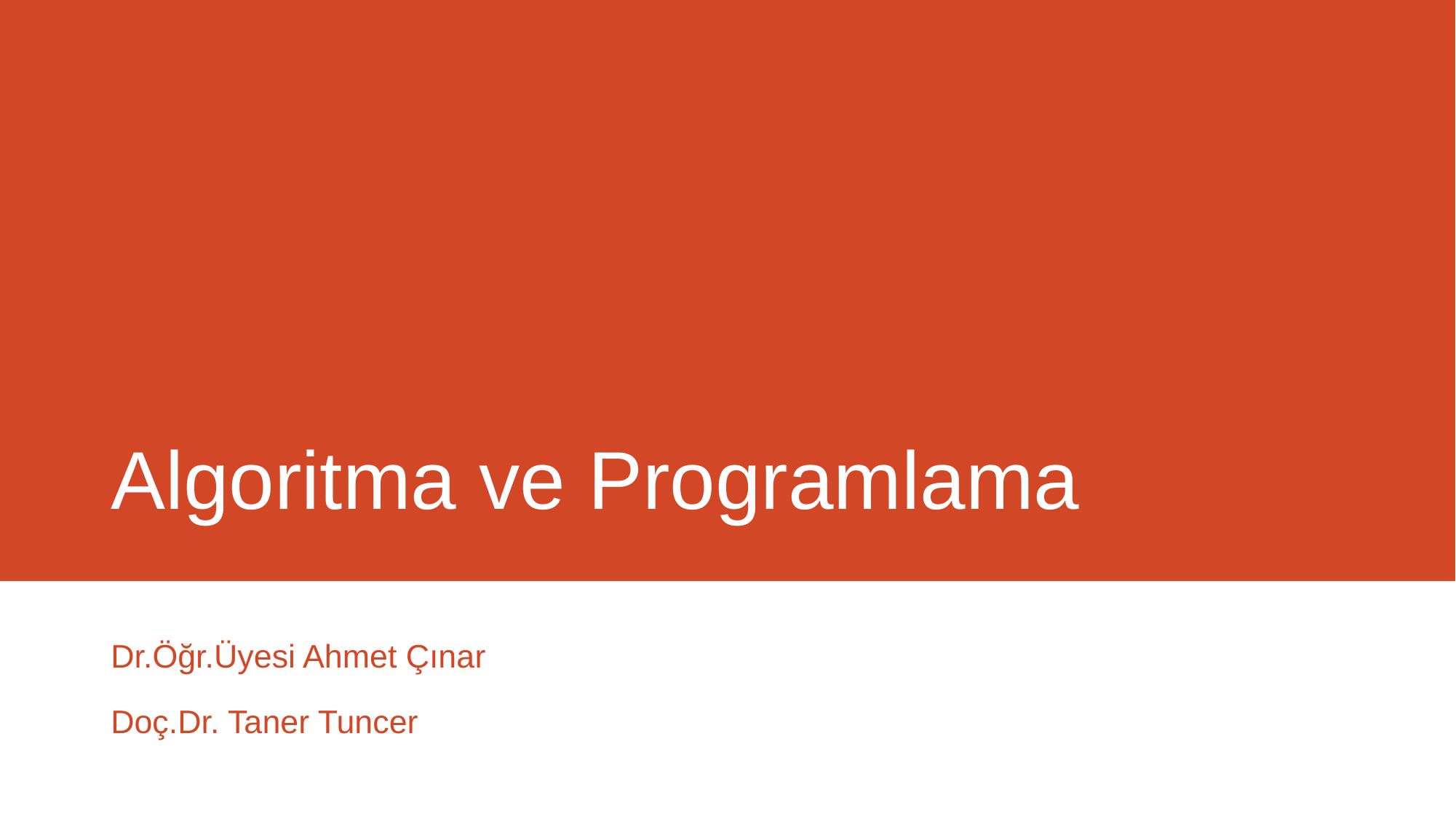

# Algoritma ve Programlama
Dr.Öğr.Üyesi Ahmet Çınar
Doç.Dr. Taner Tuncer